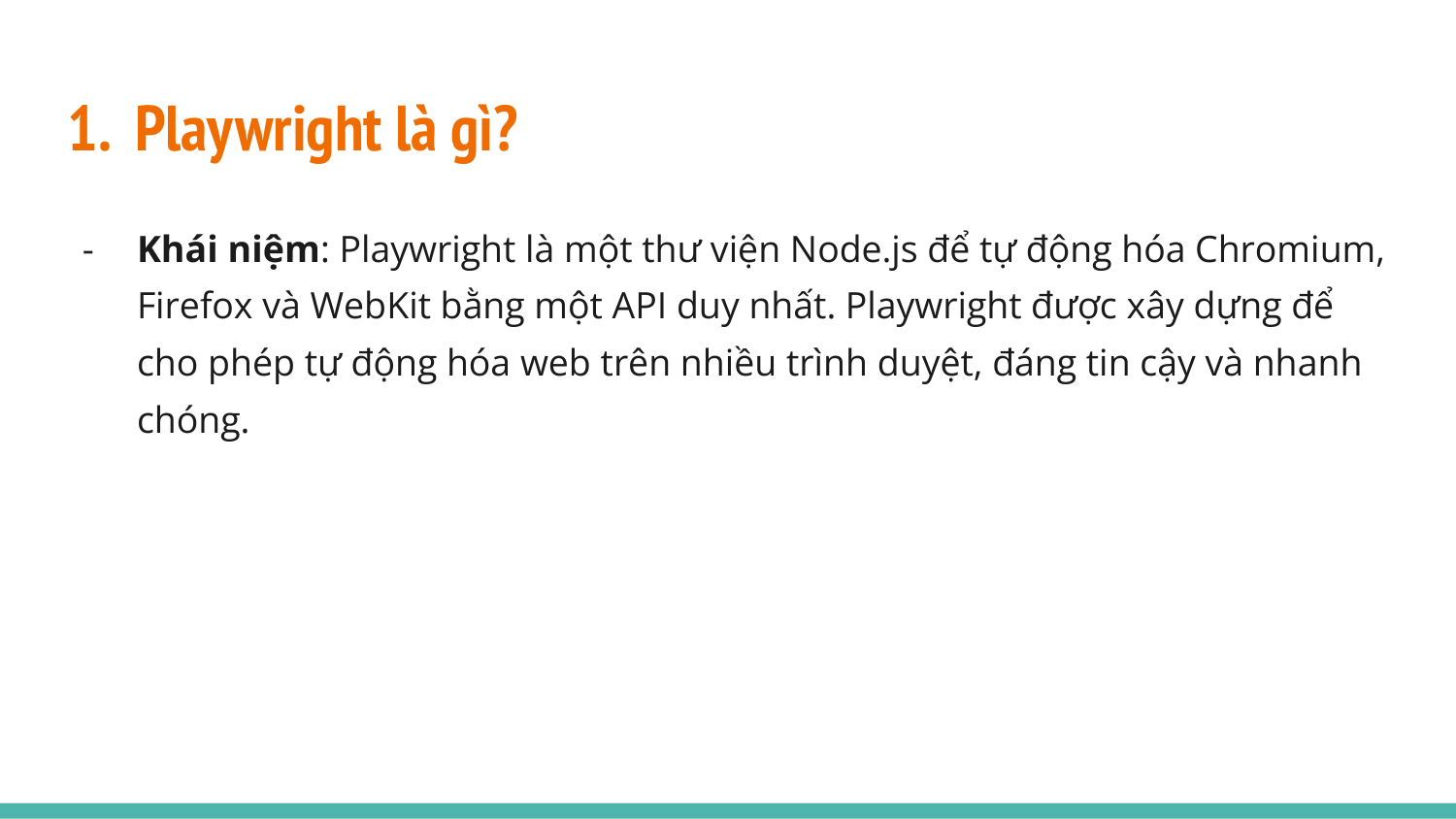

# Playwright là gì?
Khái niệm: Playwright là một thư viện Node.js để tự động hóa Chromium, Firefox và WebKit bằng một API duy nhất. Playwright được xây dựng để cho phép tự động hóa web trên nhiều trình duyệt, đáng tin cậy và nhanh chóng.